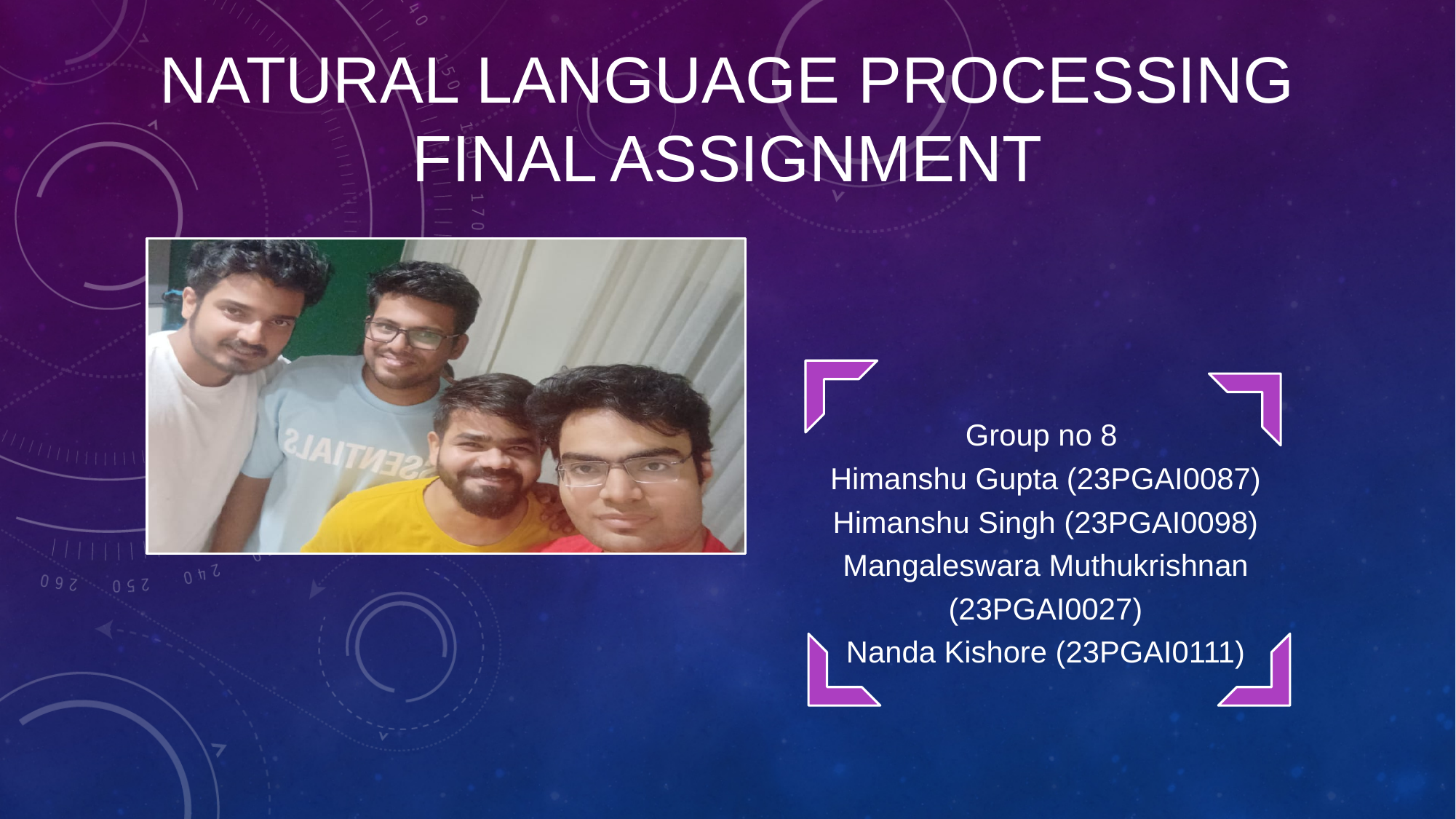

# Natural Language processing Final Assignment
Group no 8
Himanshu Gupta (23PGAI0087)
Himanshu Singh (23PGAI0098)
Mangaleswara Muthukrishnan
(23PGAI0027)
Nanda Kishore (23PGAI0111)